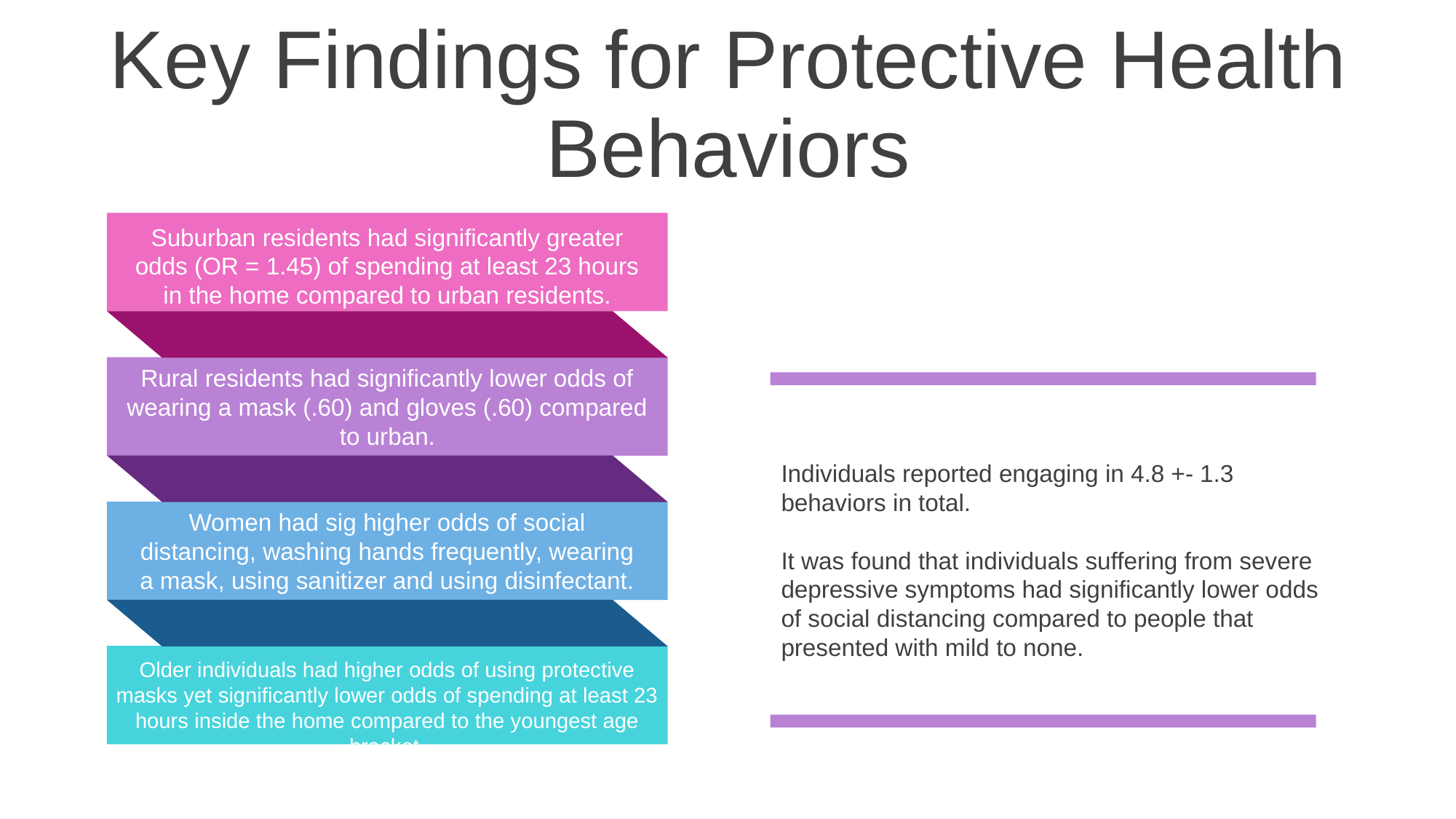

Key Findings for Protective Health Behaviors

Suburban residents had significantly greater odds (OR = 1.45) of spending at least 23 hours in the home compared to urban residents.

Rural residents had significantly lower odds of wearing a mask (.60) and gloves (.60) compared to urban.

Women had sig higher odds of social distancing, washing hands frequently, wearing a mask, using sanitizer and using disinfectant. wipes.

Older individuals had higher odds of using protective masks yet significantly lower odds of spending at least 23 hours inside the home compared to the youngest age bracket.

Individuals reported engaging in 4.8 +- 1.3 behaviors in total.

It was found that individuals suffering from severe depressive symptoms had significantly lower odds of social distancing compared to people that presented with mild to none.